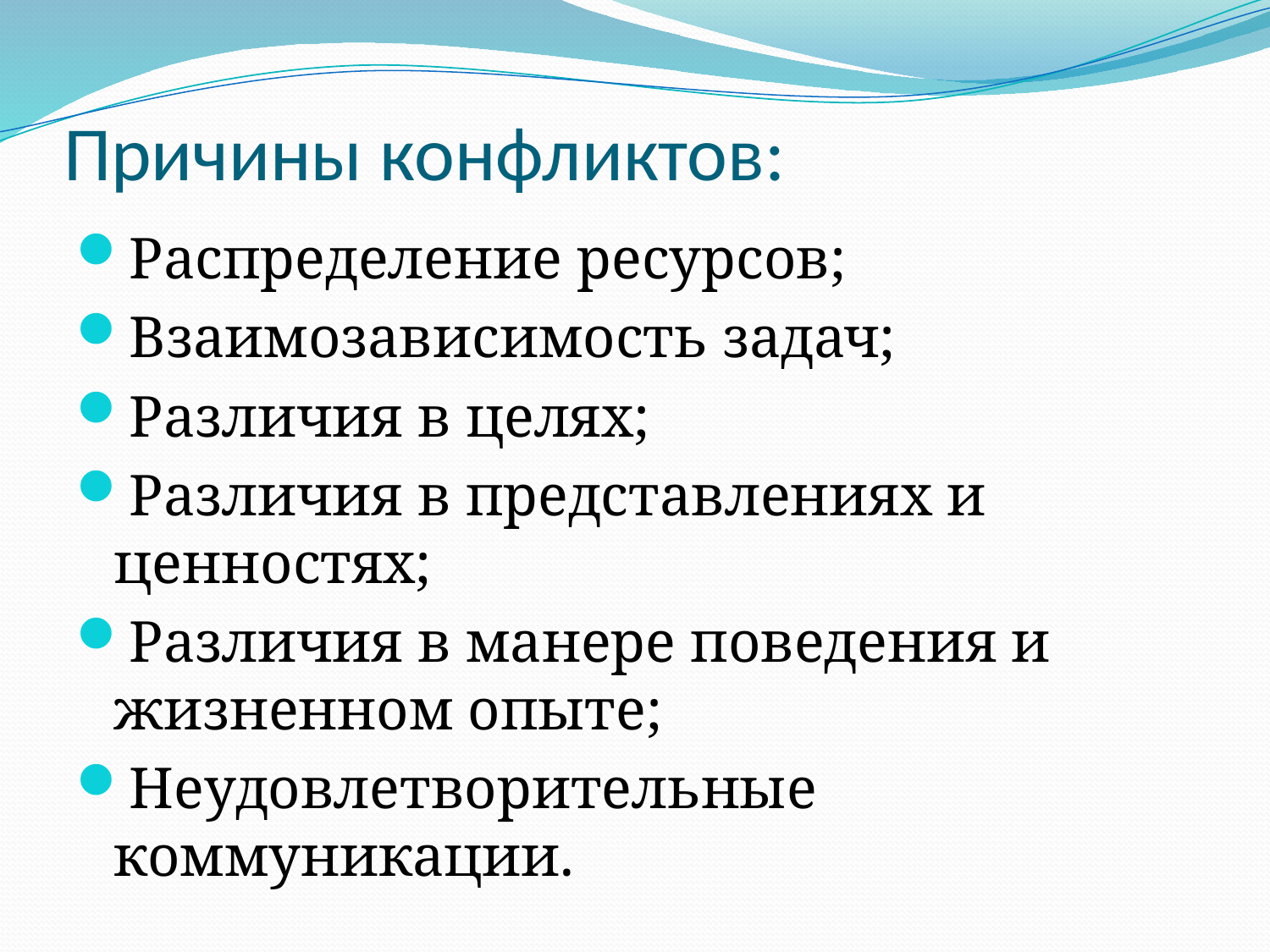

# Причины конфликтов:
Распределение ресурсов;
Взаимозависимость задач;
Различия в целях;
Различия в представлениях и ценностях;
Различия в манере поведения и жизненном опыте;
Неудовлетворительные коммуникации.